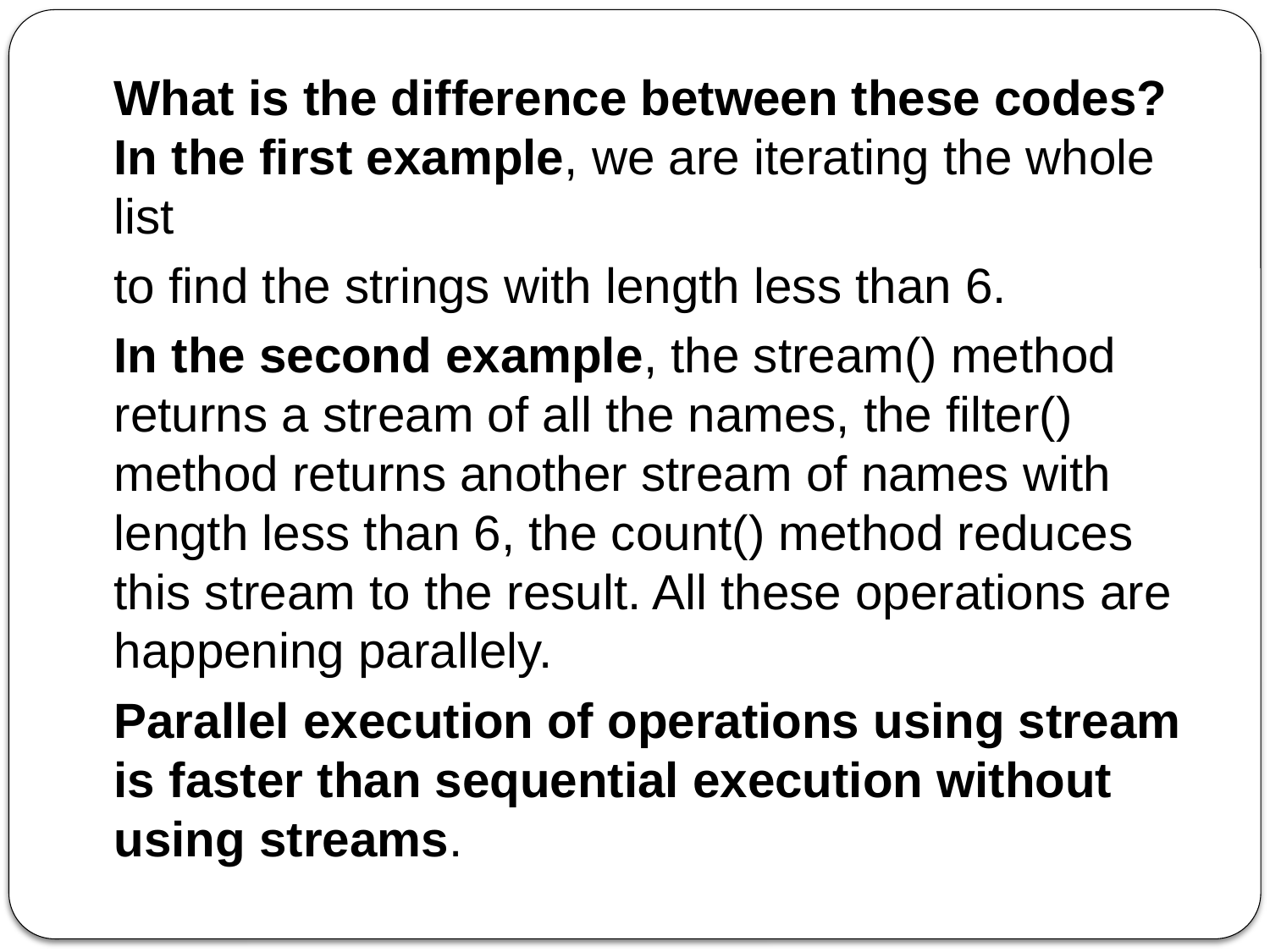

What is the difference between these codes?
In the first example, we are iterating the whole list
	to find the strings with length less than 6.
 	In the second example, the stream() method returns a stream of all the names, the filter() method returns another stream of names with length less than 6, the count() method reduces this stream to the result. All these operations are happening parallely.
	Parallel execution of operations using stream is faster than sequential execution without using streams.